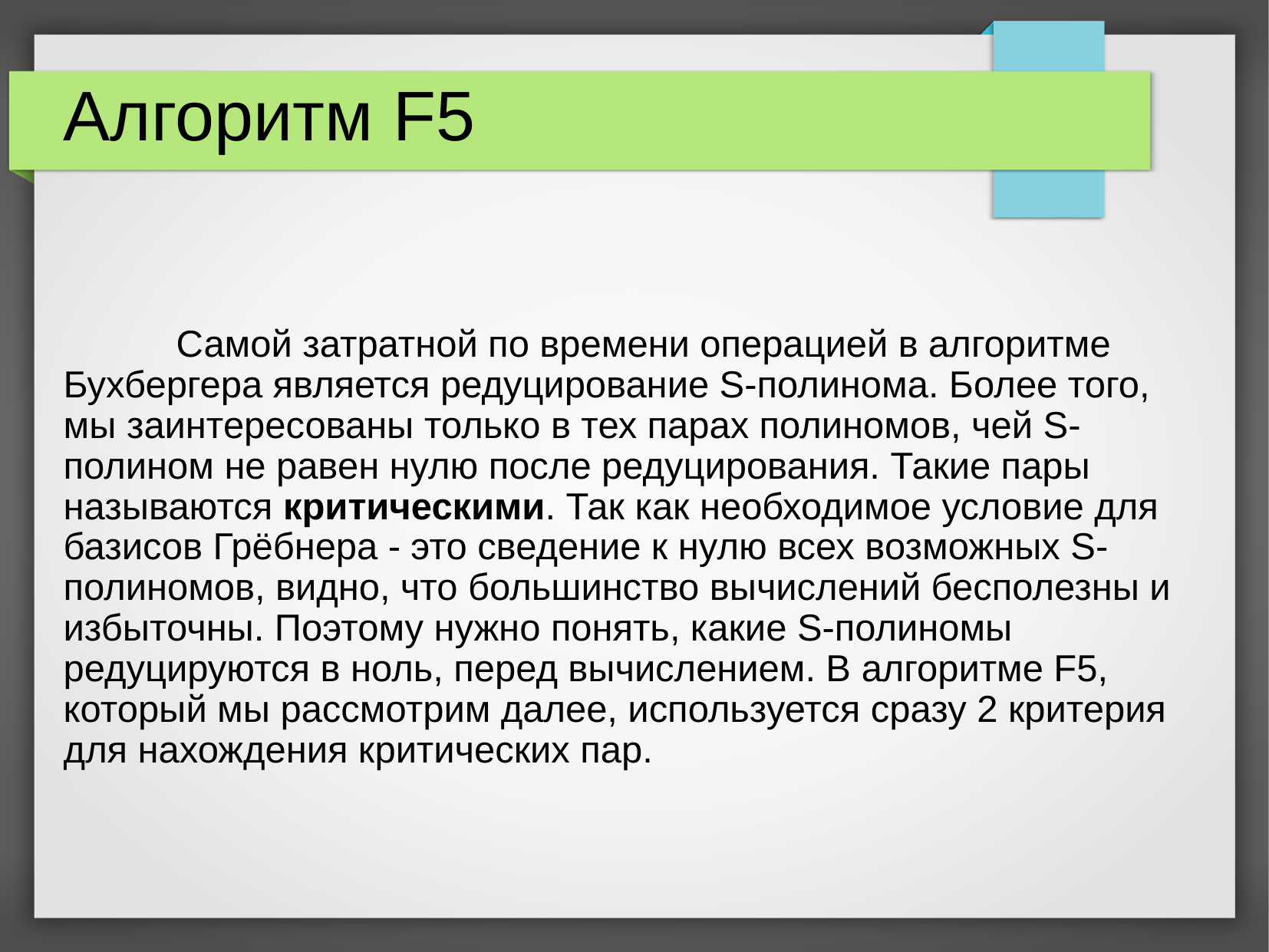

# Алгоритм F5
	Самой затратной по времени операцией в алгоритме Бухбергера является редуцирование S-полинома. Более того, мы заинтересованы только в тех парах полиномов, чей S-полином не равен нулю после редуцирования. Такие пары называются критическими. Так как необходимое условие для базисов Грёбнера - это сведение к нулю всех возможных S-полиномов, видно, что большинство вычислений бесполезны и избыточны. Поэтому нужно понять, какие S-полиномы редуцируются в ноль, перед вычислением. В алгоритме F5, который мы рассмотрим далее, используется сразу 2 критерия для нахождения критических пар.